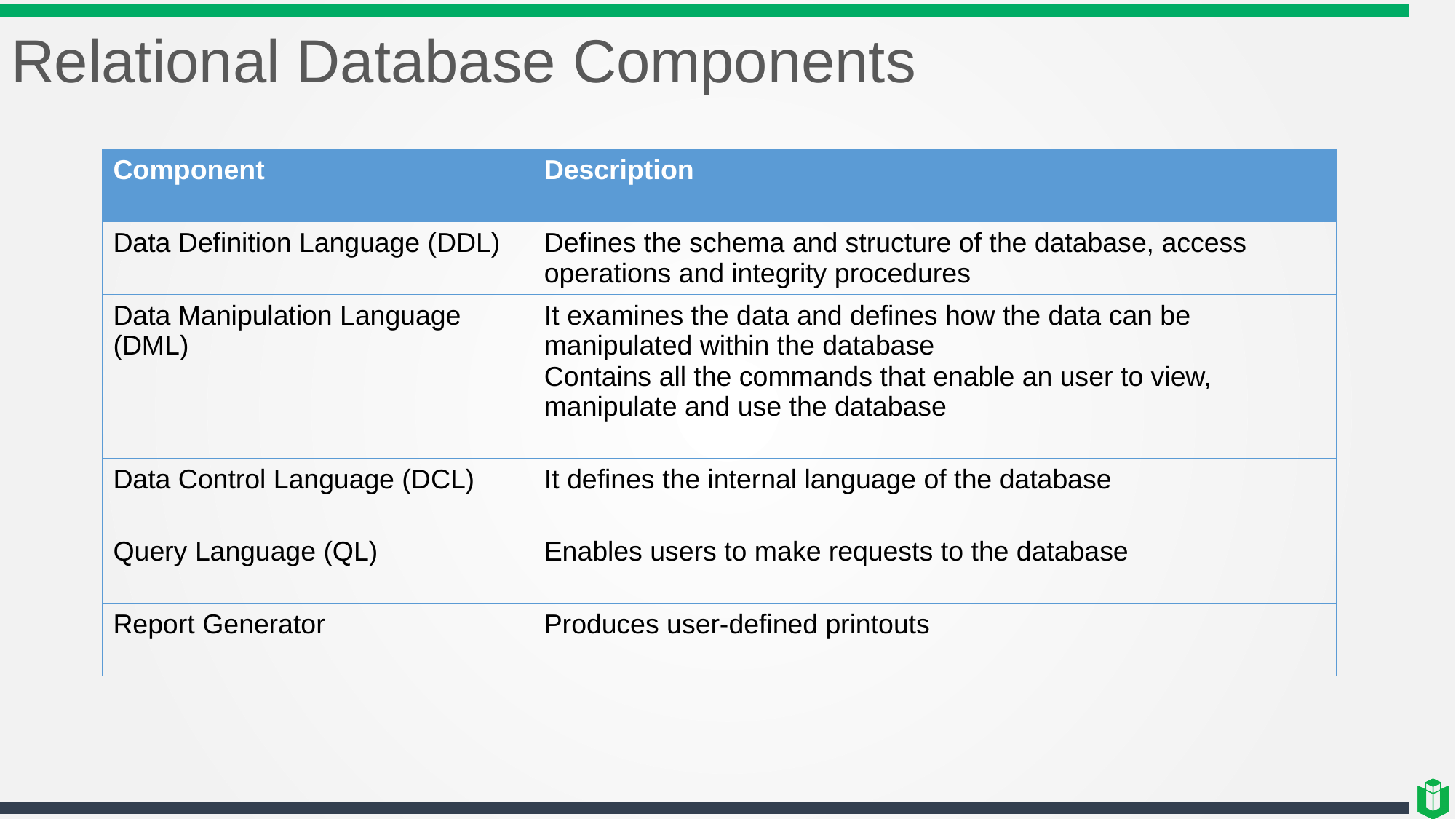

# Relational Database Components

| Component | Description |
| --- | --- |
| Data Definition Language (DDL) | Defines the schema and structure of the database, access operations and integrity procedures |
| Data Manipulation Language (DML) | It examines the data and defines how the data can be manipulated within the database Contains all the commands that enable an user to view, manipulate and use the database |
| Data Control Language (DCL) | It defines the internal language of the database |
| Query Language (QL) | Enables users to make requests to the database |
| Report Generator | Produces user-defined printouts |